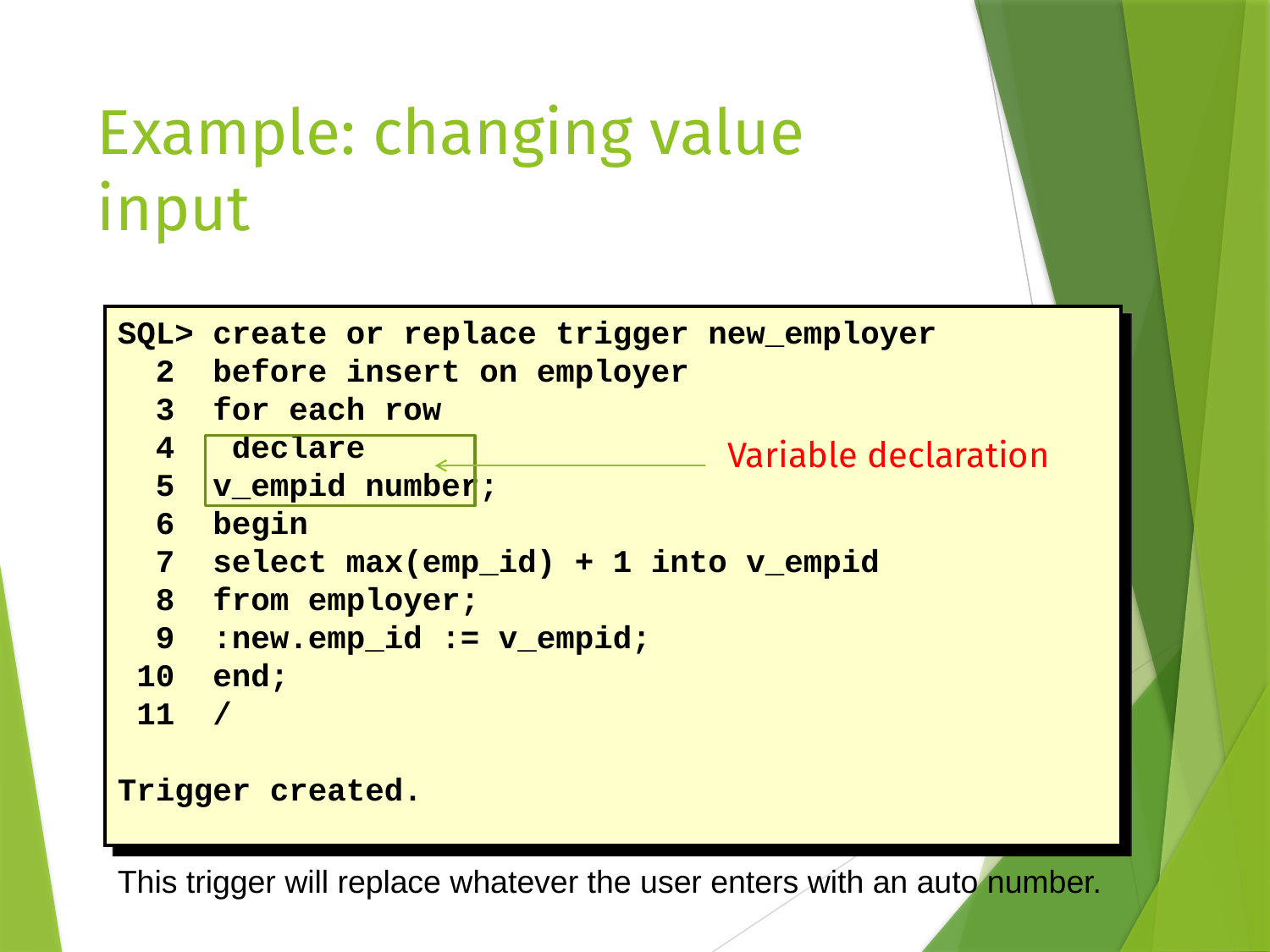

# Example: changing value input
SQL> create or replace trigger new_employer
  2  before insert on employer
  3  for each row
  4   declare
  5  v_empid number;
  6  begin
  7  select max(emp_id) + 1 into v_empid
  8  from employer;
  9  :new.emp_id := v_empid;
 10  end;
 11  /

Trigger created.
Variable declaration

This trigger will replace whatever the user enters with an auto number.